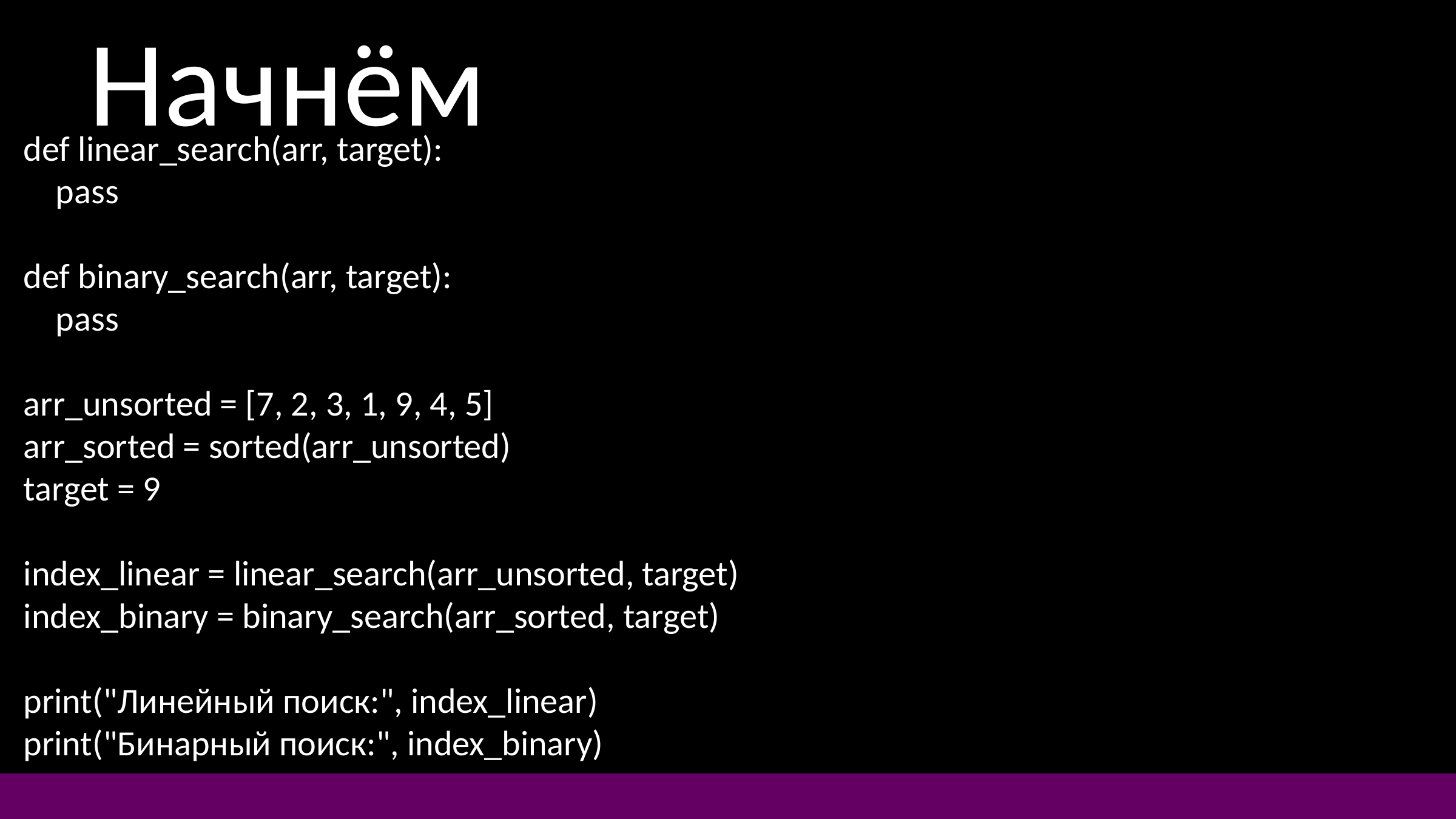

Начнём
def linear_search(arr, target):
    pass

def binary_search(arr, target):
    pass

arr_unsorted = [7, 2, 3, 1, 9, 4, 5]
arr_sorted = sorted(arr_unsorted)
target = 9

index_linear = linear_search(arr_unsorted, target)
index_binary = binary_search(arr_sorted, target)

print("Линейный поиск:", index_linear)
print("Бинарный поиск:", index_binary)